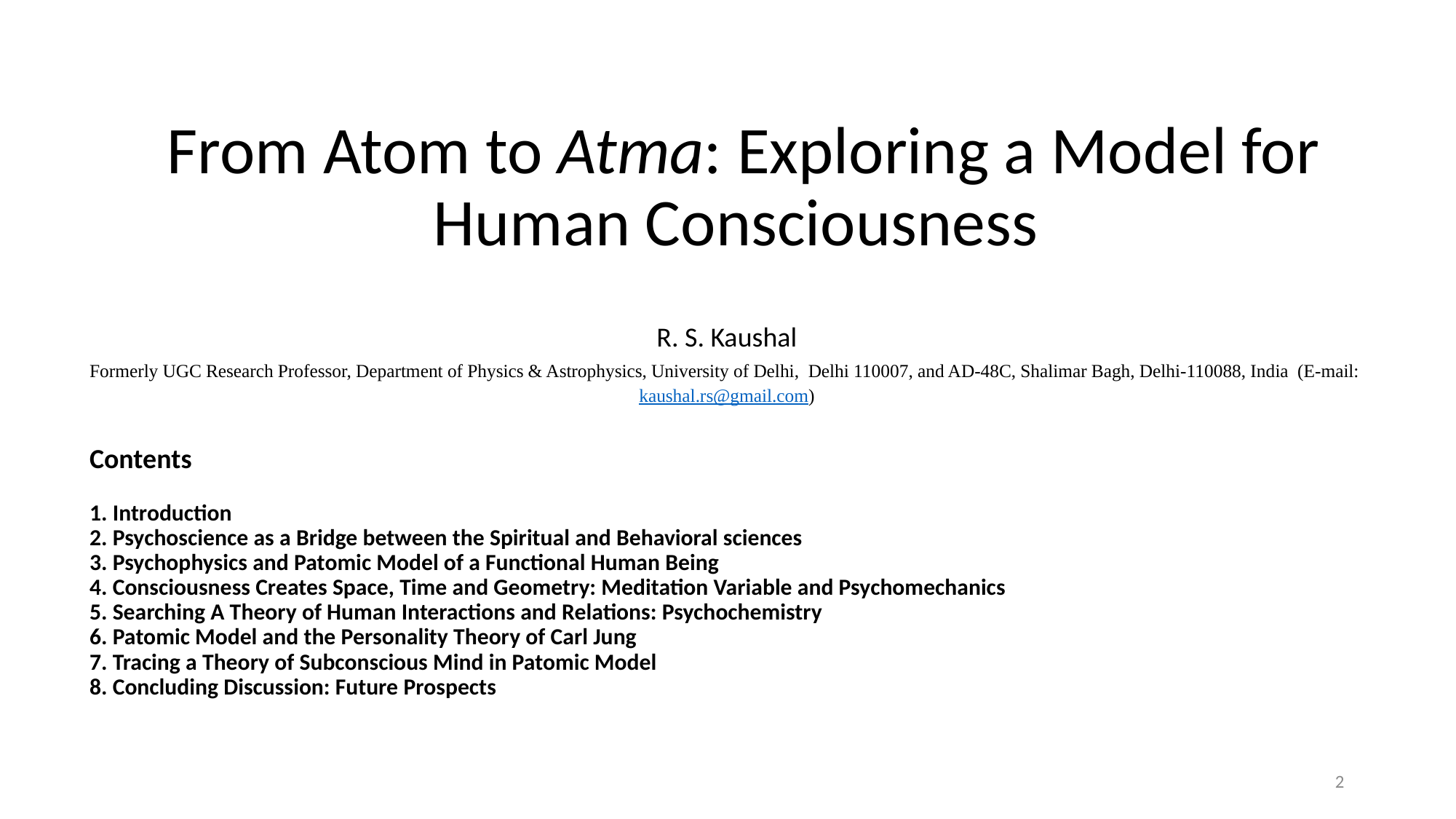

# From Atom to Atma: Exploring a Model for Human Consciousness
R. S. Kaushal
Formerly UGC Research Professor, Department of Physics & Astrophysics, University of Delhi,  Delhi 110007, and AD-48C, Shalimar Bagh, Delhi-110088, India  (E-mail: kaushal.rs@gmail.com)

Contents
1. Introduction
2. Psychoscience as a Bridge between the Spiritual and Behavioral sciences
3. Psychophysics and Patomic Model of a Functional Human Being
4. Consciousness Creates Space, Time and Geometry: Meditation Variable and Psychomechanics
5. Searching A Theory of Human Interactions and Relations: Psychochemistry
6. Patomic Model and the Personality Theory of Carl Jung
7. Tracing a Theory of Subconscious Mind in Patomic Model
8. Concluding Discussion: Future Prospects

2